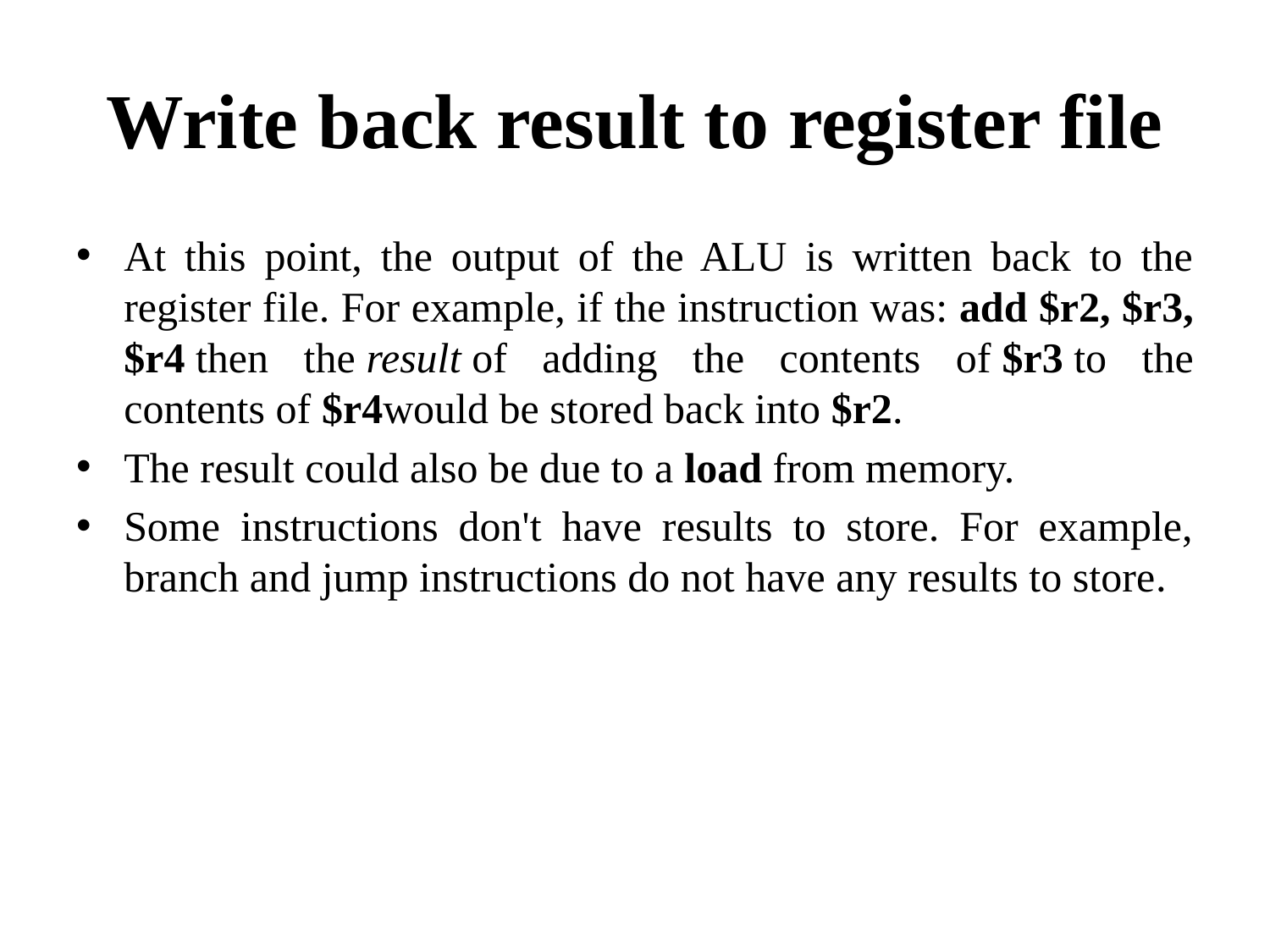

# Write back result to register file
At this point, the output of the ALU is written back to the register file. For example, if the instruction was: add $r2, $r3, $r4 then the result of adding the contents of $r3 to the contents of $r4would be stored back into $r2.
The result could also be due to a load from memory.
Some instructions don't have results to store. For example, branch and jump instructions do not have any results to store.